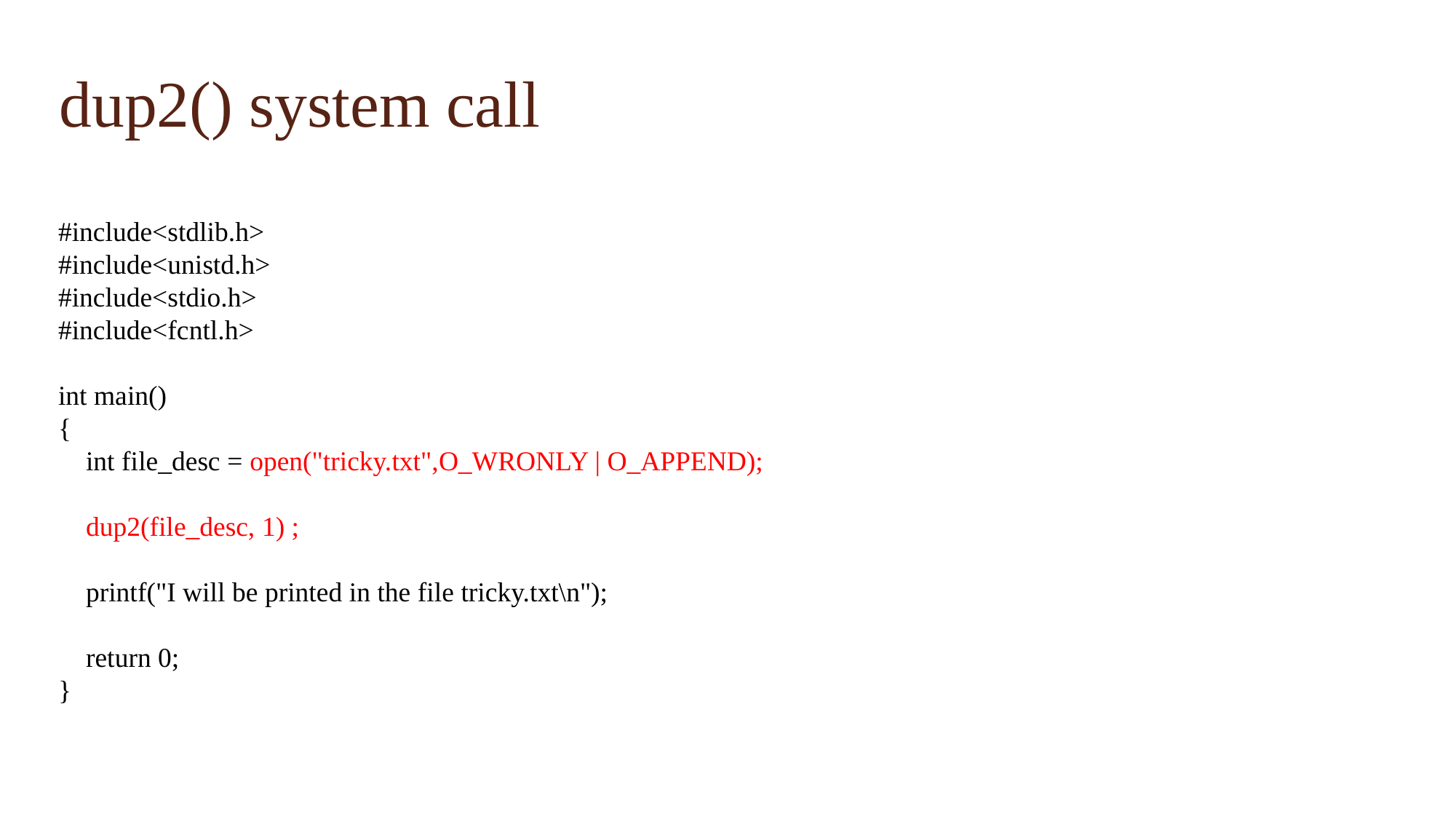

dup2() system call

#include<stdlib.h>
#include<unistd.h>
#include<stdio.h>
#include<fcntl.h>

int main()
{
    int file_desc = open("tricky.txt",O_WRONLY | O_APPEND);

    dup2(file_desc, 1) ;

    printf("I will be printed in the file tricky.txt\n");

    return 0;
}